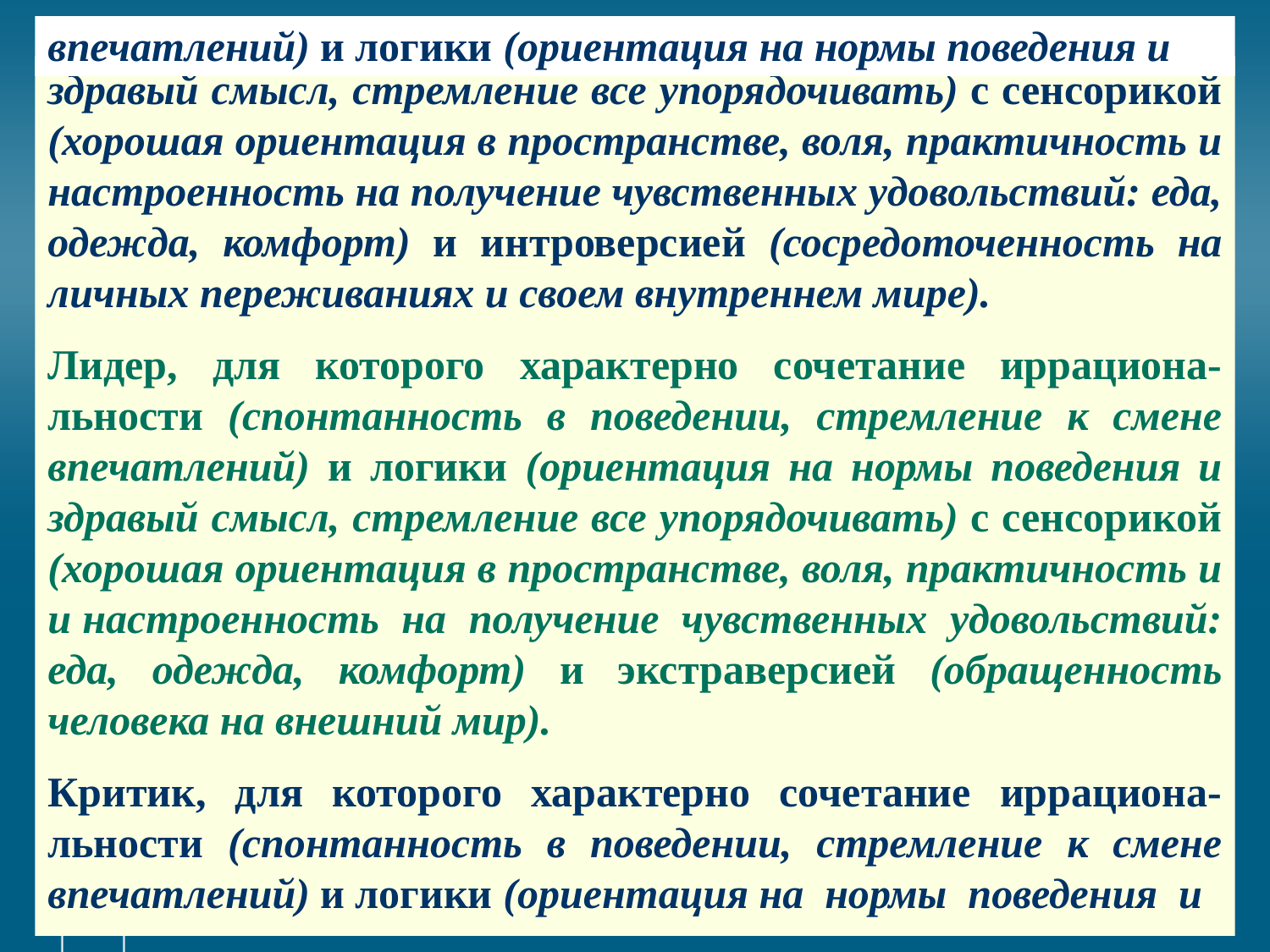

# впечатлений) и логики (ориентация на нормы поведения и
здравый смысл, стремление все упорядочивать) с сенсорикой (хорошая ориентация в пространстве, воля, практичность и настроенность на получение чувственных удовольствий: еда, одежда, комфорт) и интроверсией (сосредоточенность на личных переживаниях и своем внутреннем мире).
Лидер, для которого характерно сочетание иррациона-льности (спонтанность в поведении, стремление к смене впечатлений) и логики (ориентация на нормы поведения и здравый смысл, стремление все упорядочивать) с сенсорикой (хорошая ориентация в пространстве, воля, практичность и и настроенность  на  получение  чувственных  удовольствий: еда, одежда, комфорт) и экстраверсией (обращенность человека на внешний мир).
Критик, для которого характерно сочетание иррациона-льности (спонтанность в поведении, стремление к смене впечатлений) и логики (ориентация на  нормы  поведения  и